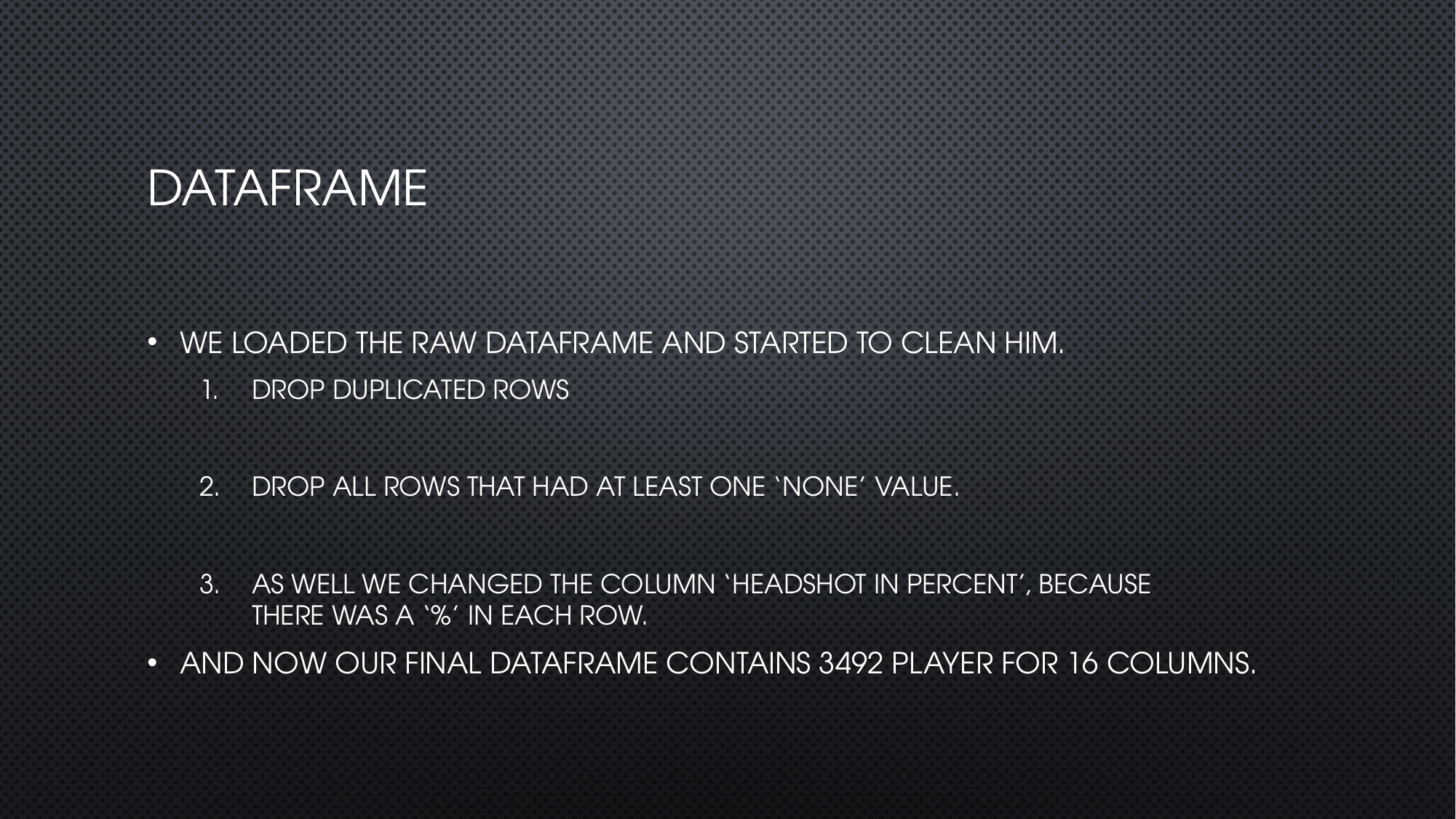

# Dataframe
We loaded the raw Dataframe and started to clean him.
Drop duplicated rows

Drop all rows that had at least one ‘None’ value.

As well we changed the column ‘Headshot in percent’, because
there was a ‘%’ in each row.
And now our final Dataframe contains 3492 player for 16 columns.